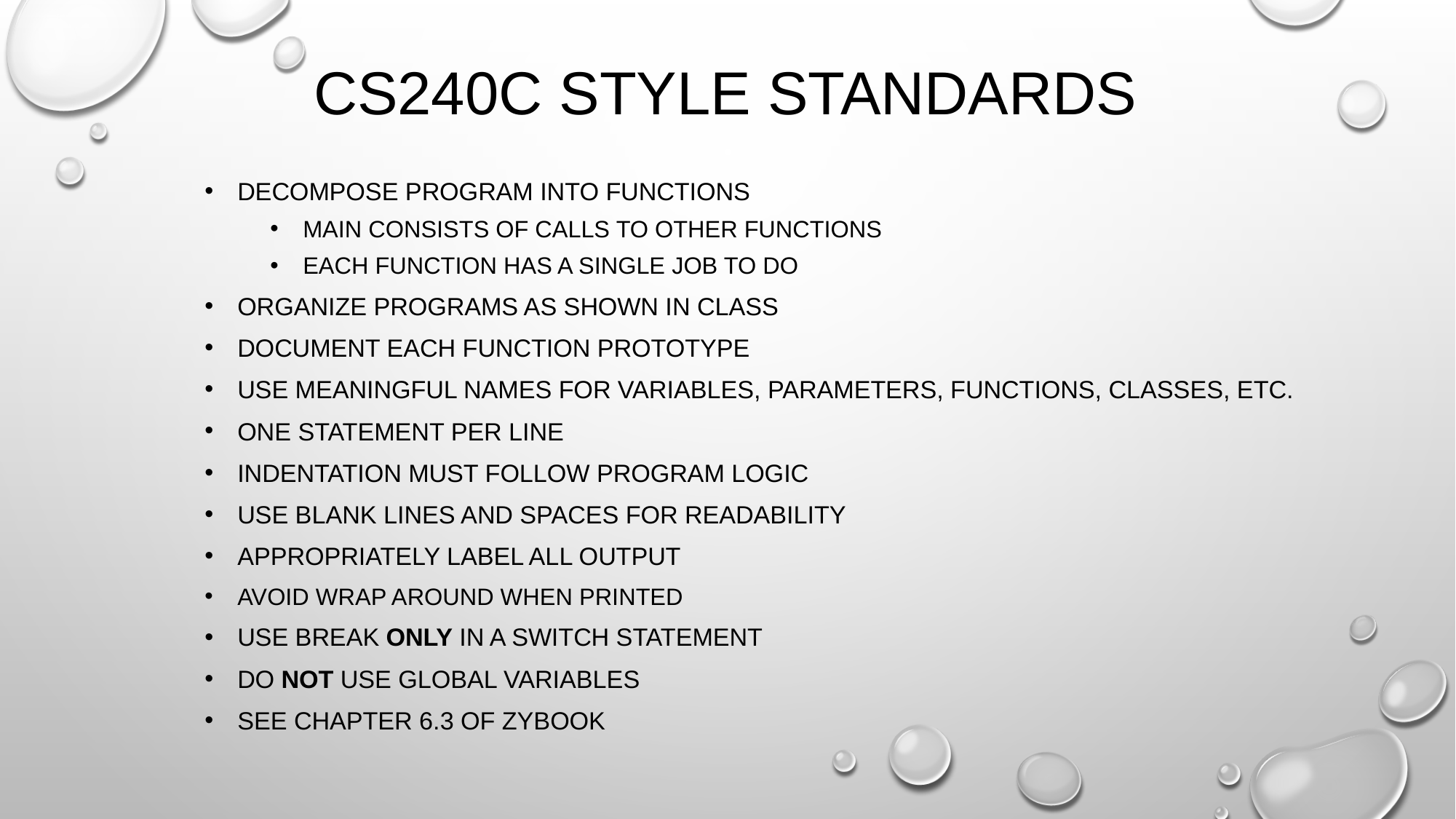

# Cs240c style standards
Decompose program into functions
Main consists of calls to other functions
Each function has a single job to do
Organize programs as shown in class
Document each function prototype
Use meaningful names for variables, parameters, functions, classes, etc.
One statement per line
Indentation must follow program logic
Use blank lines and spaces for readability
Appropriately label all output
Avoid wrap around when printed
Use break only in a switch statement
Do not use global variables
See Chapter 6.3 of zyBook